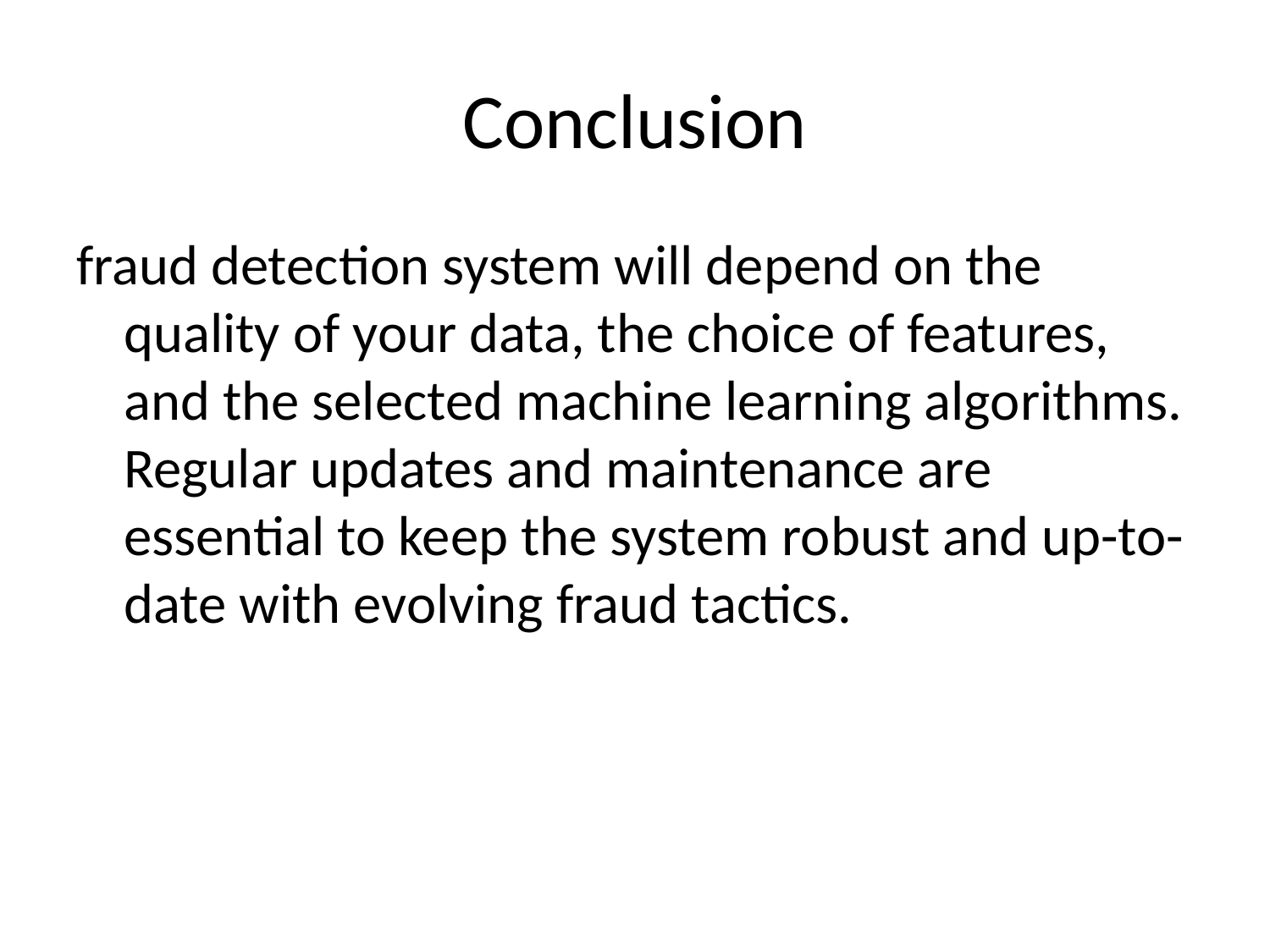

# Conclusion
fraud detection system will depend on the quality of your data, the choice of features, and the selected machine learning algorithms. Regular updates and maintenance are essential to keep the system robust and up-to-date with evolving fraud tactics.